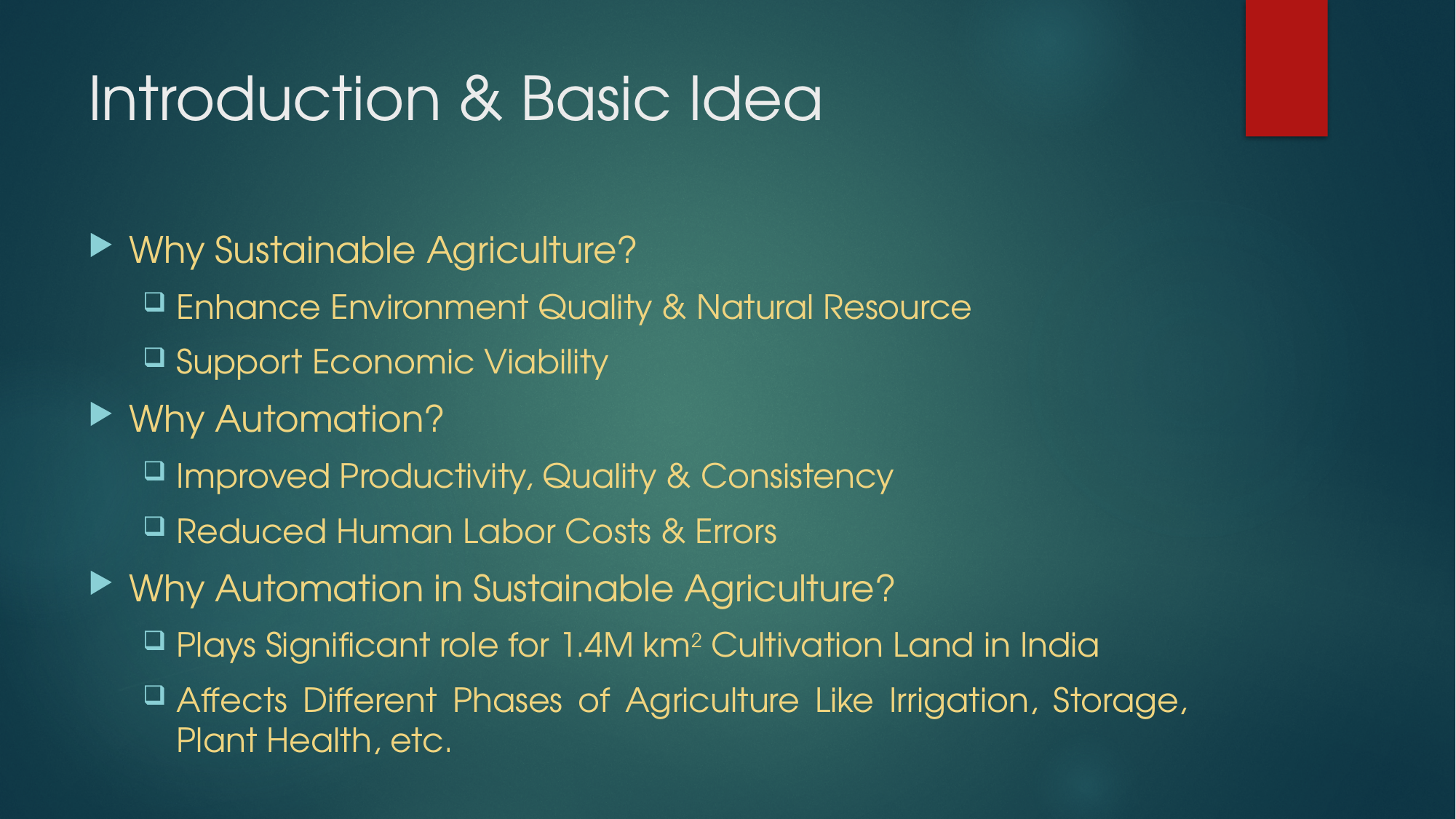

# Introduction & Basic Idea
Why Sustainable Agriculture?
Enhance Environment Quality & Natural Resource
Support Economic Viability
Why Automation?
Improved Productivity, Quality & Consistency
Reduced Human Labor Costs & Errors
Why Automation in Sustainable Agriculture?
Plays Significant role for 1.4M km2 Cultivation Land in India
Affects Different Phases of Agriculture Like Irrigation, Storage, Plant Health, etc.